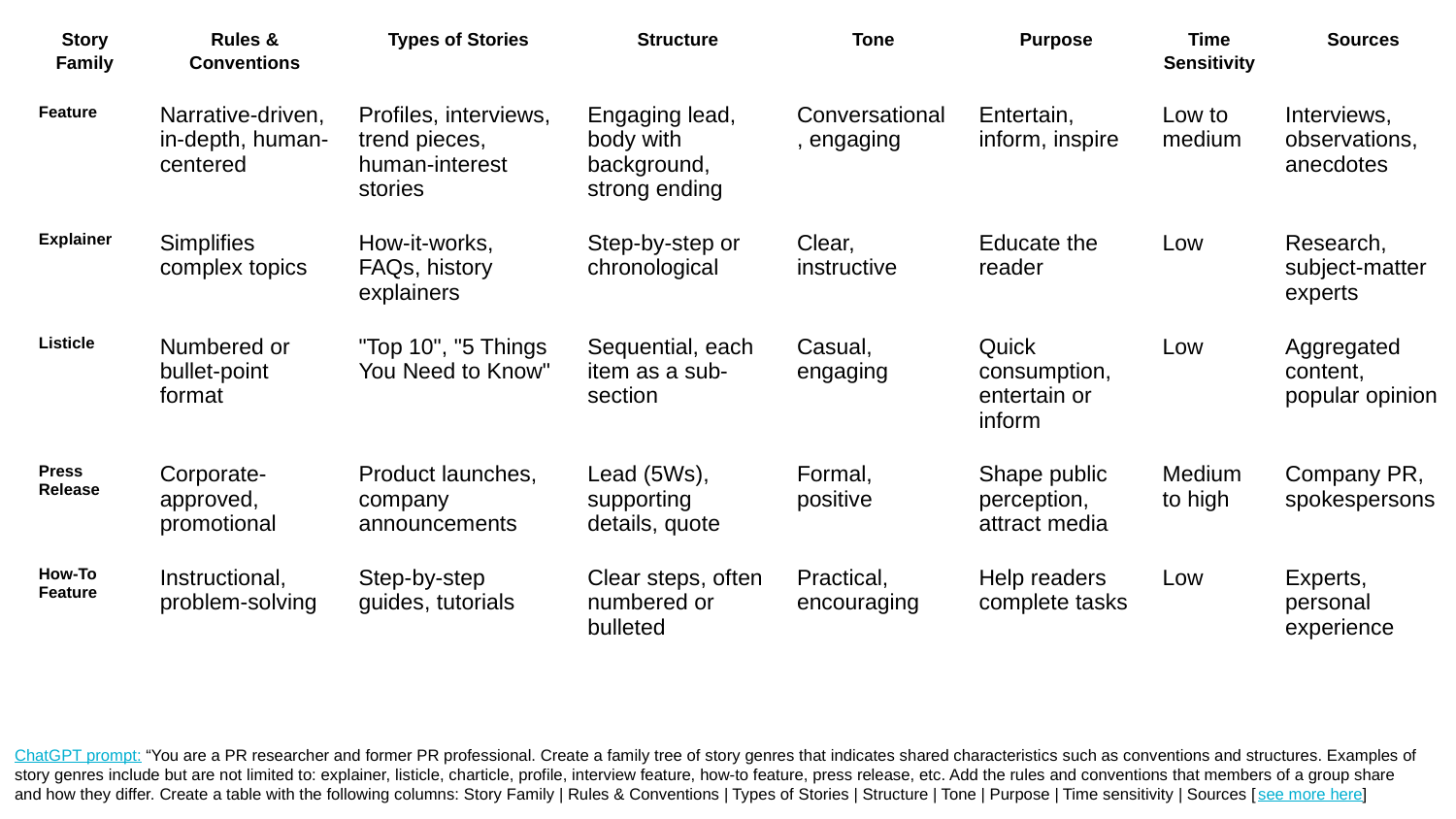

| Story Family | Rules & Conventions | Types of Stories | Structure | Tone | Purpose | Time Sensitivity | Sources |
| --- | --- | --- | --- | --- | --- | --- | --- |
| Feature | Narrative-driven, in-depth, human-centered | Profiles, interviews, trend pieces, human-interest stories | Engaging lead, body with background, strong ending | Conversational, engaging | Entertain, inform, inspire | Low to medium | Interviews, observations, anecdotes |
| Explainer | Simplifies complex topics | How-it-works, FAQs, history explainers | Step-by-step or chronological | Clear, instructive | Educate the reader | Low | Research, subject-matter experts |
| Listicle | Numbered or bullet-point format | "Top 10", "5 Things You Need to Know" | Sequential, each item as a sub-section | Casual, engaging | Quick consumption, entertain or inform | Low | Aggregated content, popular opinion |
| Press Release | Corporate-approved, promotional | Product launches, company announcements | Lead (5Ws), supporting details, quote | Formal, positive | Shape public perception, attract media | Medium to high | Company PR, spokespersons |
| How-To Feature | Instructional, problem-solving | Step-by-step guides, tutorials | Clear steps, often numbered or bulleted | Practical, encouraging | Help readers complete tasks | Low | Experts, personal experience |
ChatGPT prompt: “You are a PR researcher and former PR professional. Create a family tree of story genres that indicates shared characteristics such as conventions and structures. Examples of story genres include but are not limited to: explainer, listicle, charticle, profile, interview feature, how-to feature, press release, etc. Add the rules and conventions that members of a group share and how they differ. Create a table with the following columns: Story Family | Rules & Conventions | Types of Stories | Structure | Tone | Purpose | Time sensitivity | Sources [see more here]